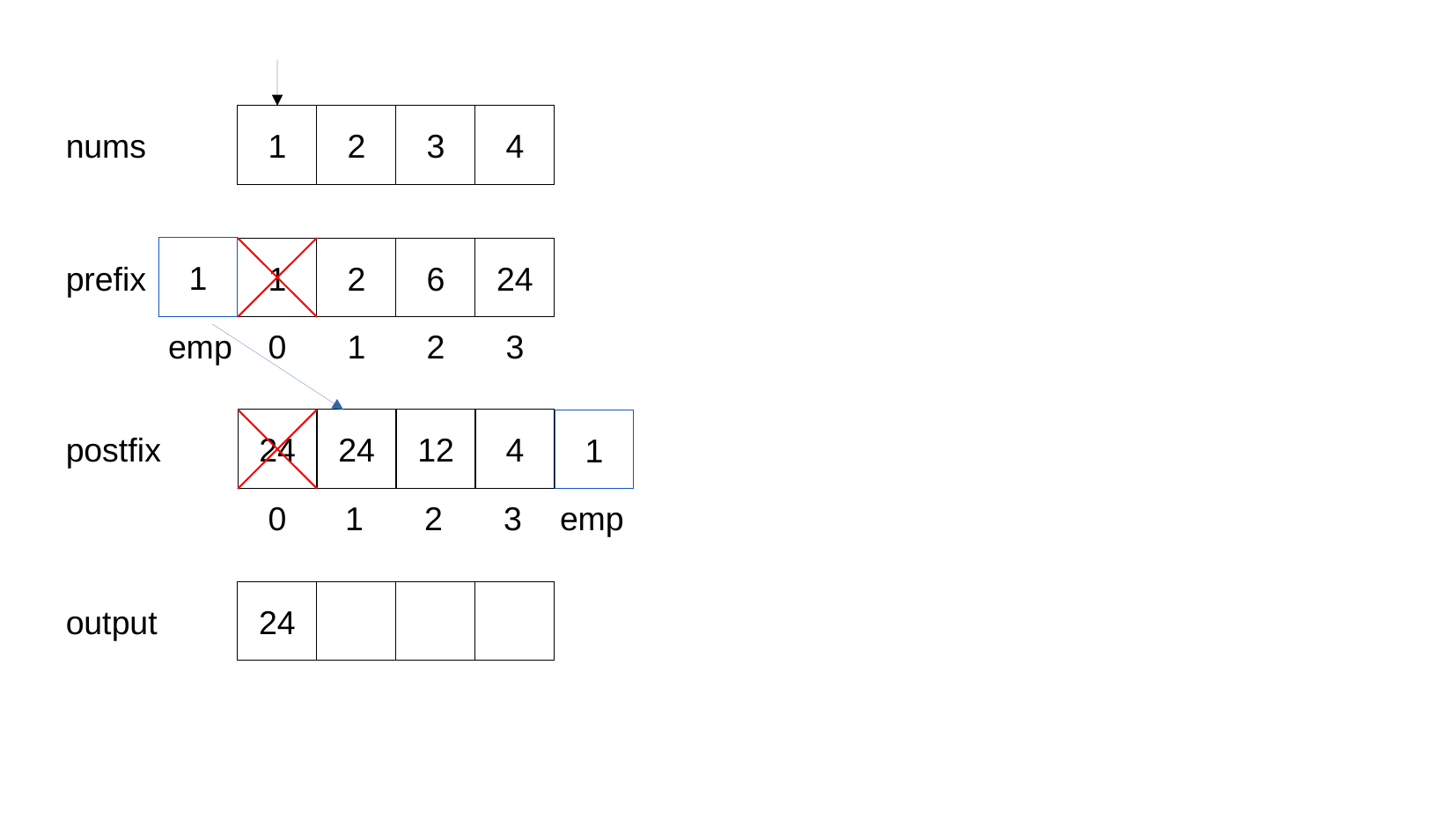

1
2
3
4
nums
1
1

2
6
24
prefix
emp
0
1
2
3

24

24
12
4

1
postfix
0
1
2
3
emp
24

output